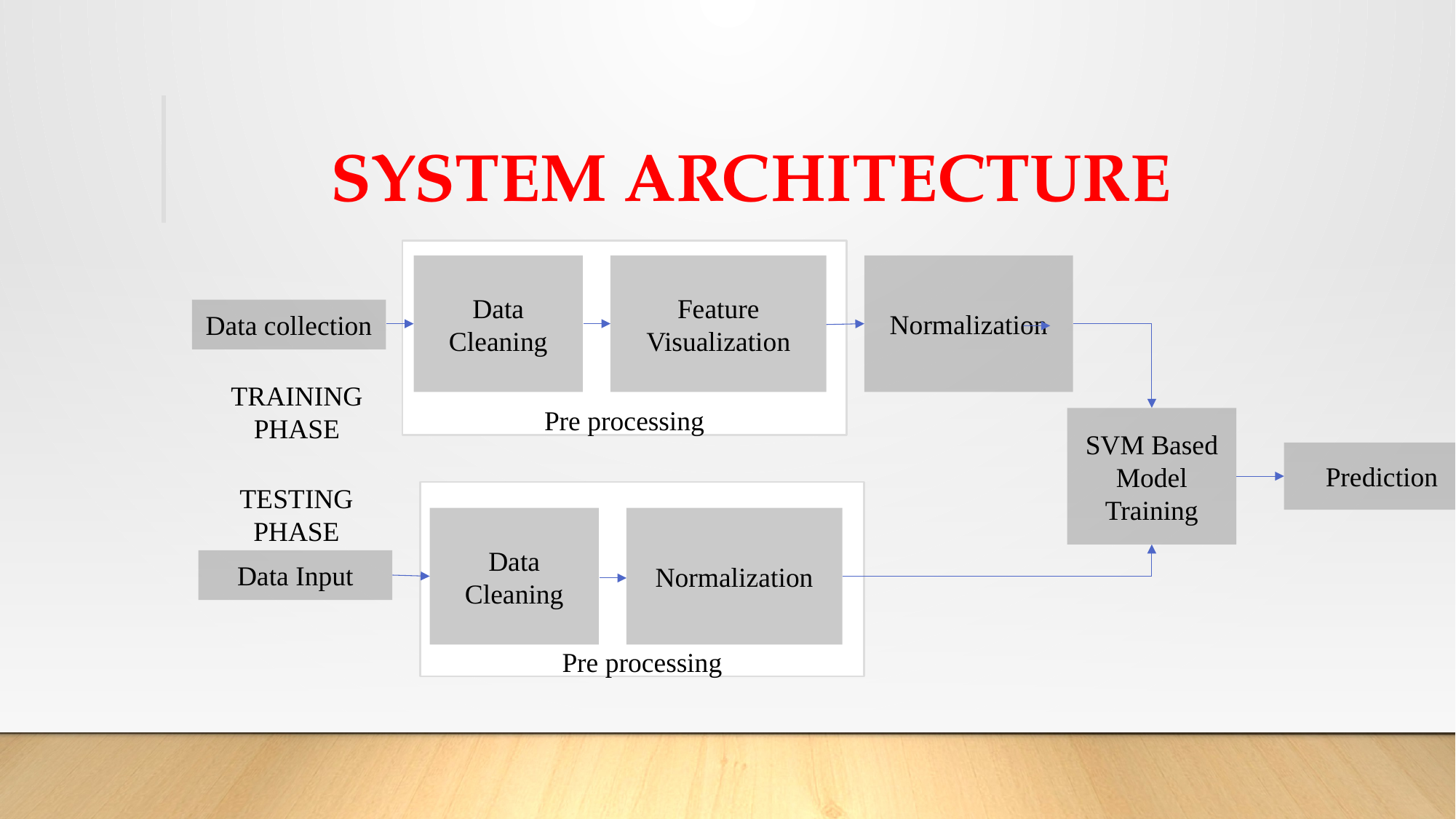

# SYSTEM ARCHITECTURE

Pre processing

Normalization
Data Cleaning
Feature Visualization
Data collection
TRAINING PHASE
SVM Based Model Training
Prediction
TESTING PHASE

Pre processing

Data Cleaning
Normalization
Data Input